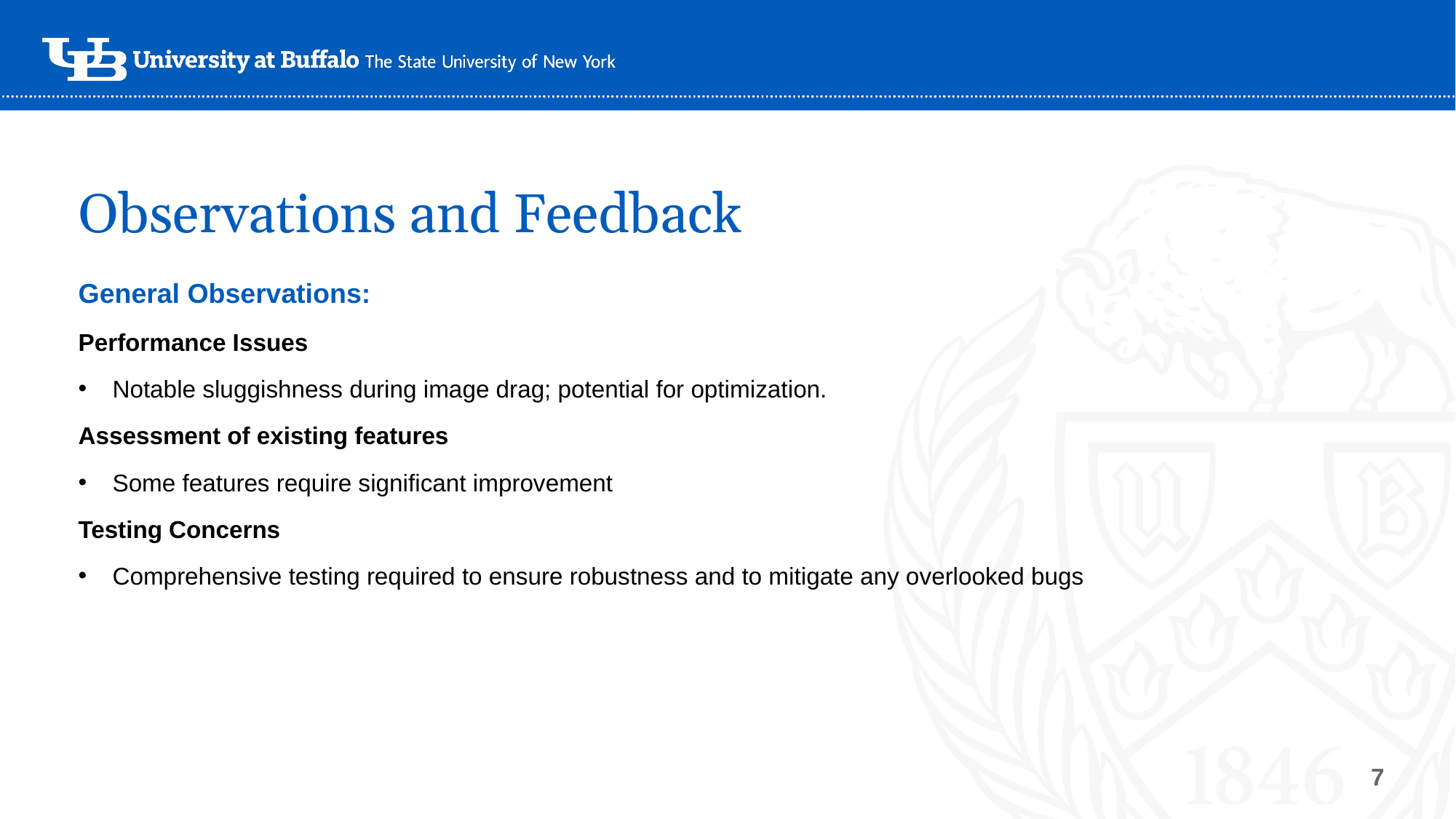

Observations and Feedback
General Observations:
Performance Issues
Notable sluggishness during image drag; potential for optimization.
Assessment of existing features
Some features require significant improvement
Testing Concerns
Comprehensive testing required to ensure robustness and to mitigate any overlooked bugs

7